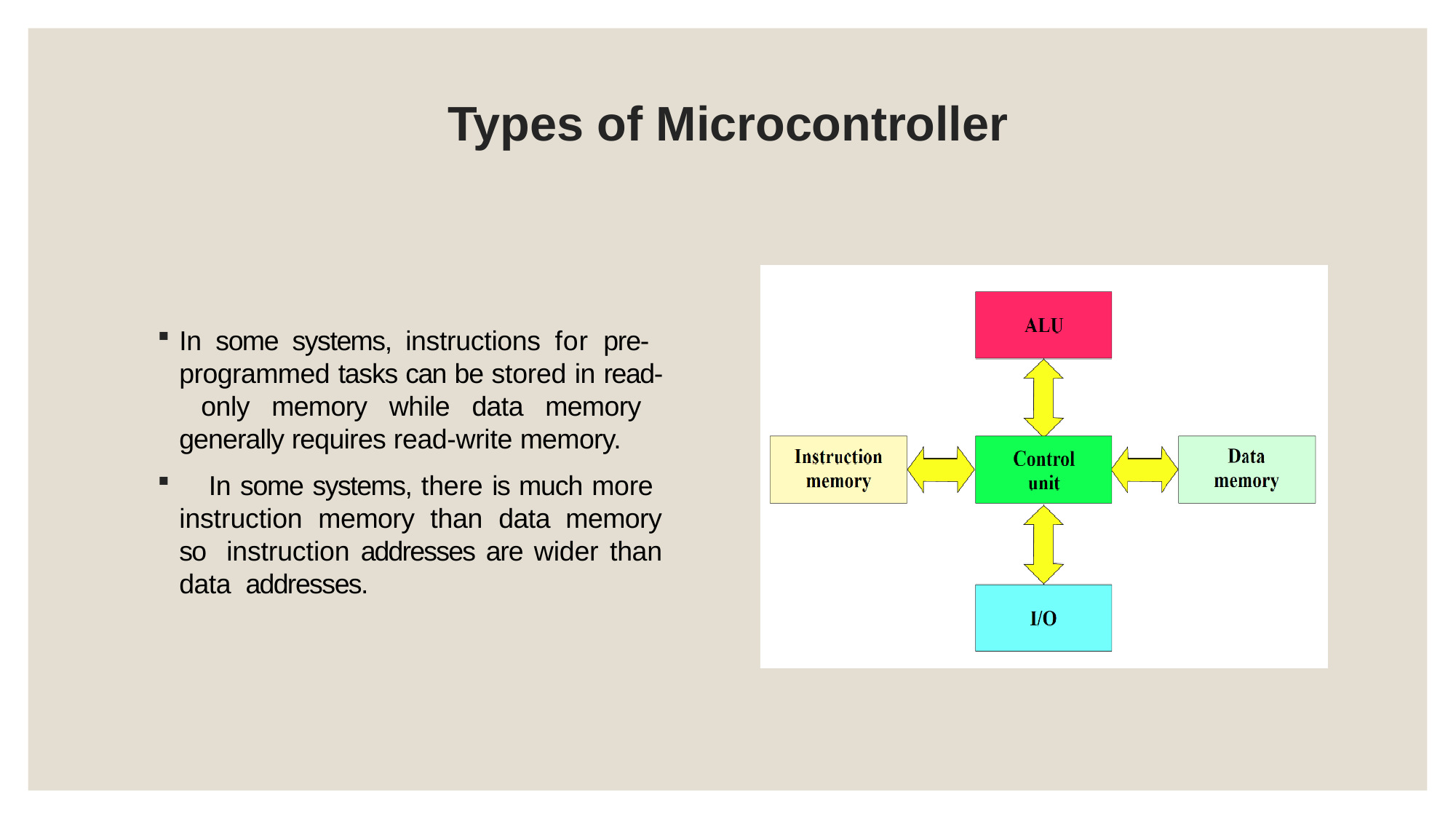

# Types of Microcontroller

In some systems, instructions for pre-  programmed tasks can be stored in read-  only memory while data memory  generally requires read-write memory.
	In some systems, there is much more  instruction memory than data memory so  instruction addresses are wider than data  addresses.